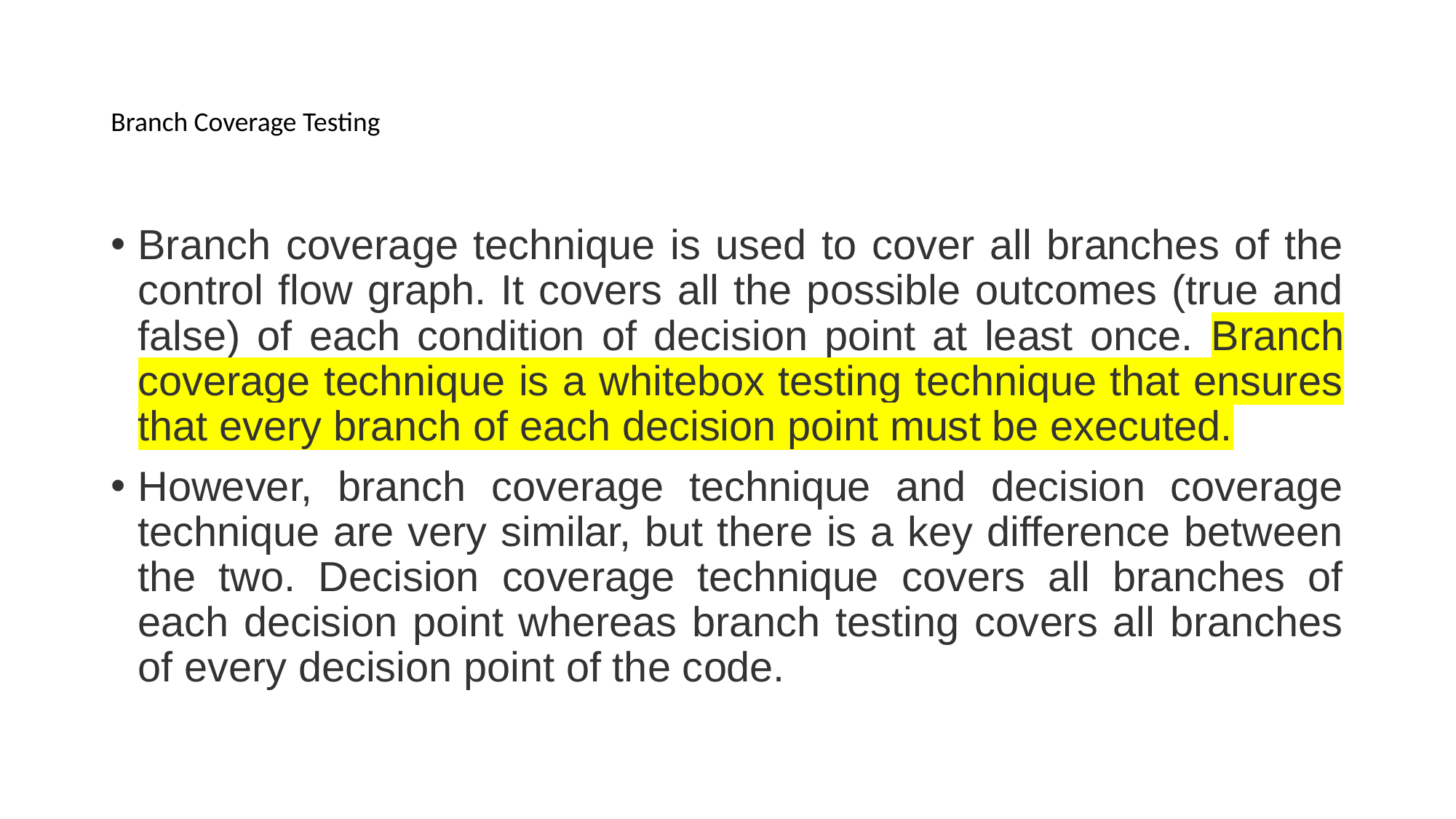

# Branch Coverage Testing
Branch coverage technique is used to cover all branches of the control flow graph. It covers all the possible outcomes (true and false) of each condition of decision point at least once. Branch coverage technique is a whitebox testing technique that ensures that every branch of each decision point must be executed.
However, branch coverage technique and decision coverage technique are very similar, but there is a key difference between the two. Decision coverage technique covers all branches of each decision point whereas branch testing covers all branches of every decision point of the code.